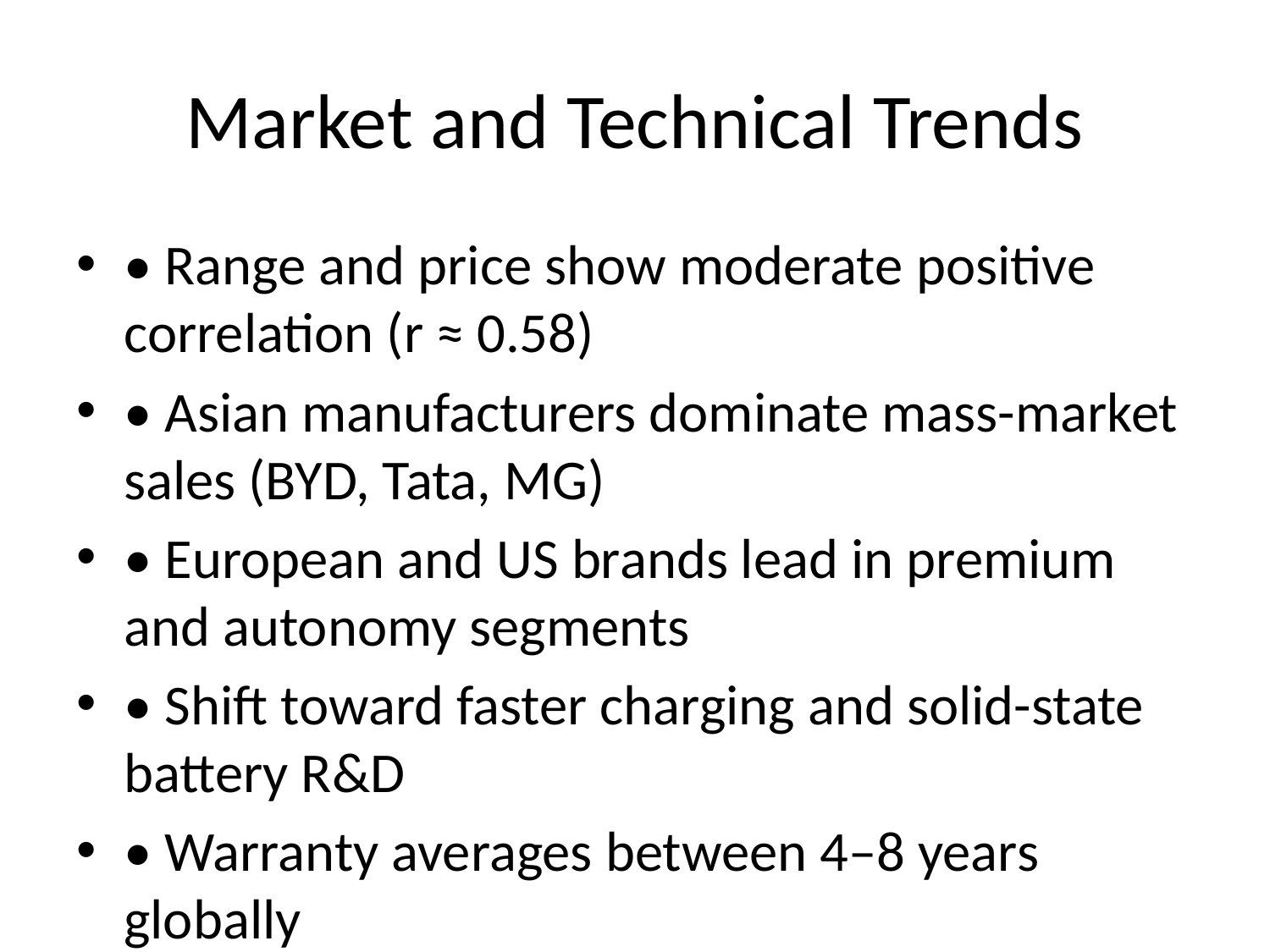

# Market and Technical Trends
• Range and price show moderate positive correlation (r ≈ 0.58)
• Asian manufacturers dominate mass-market sales (BYD, Tata, MG)
• European and US brands lead in premium and autonomy segments
• Shift toward faster charging and solid-state battery R&D
• Warranty averages between 4–8 years globally